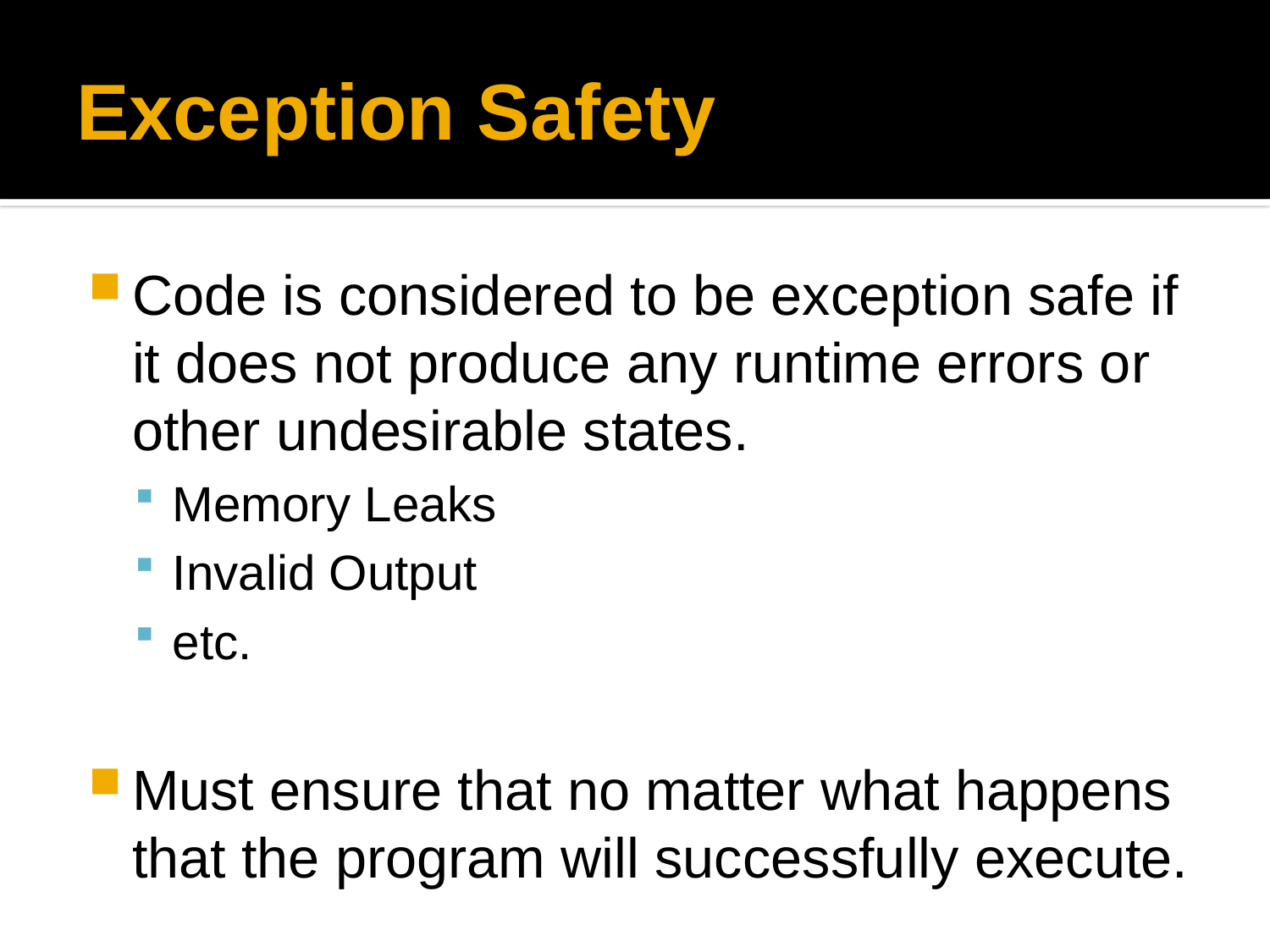

# Exception Safety
Code is considered to be exception safe if it does not produce any runtime errors or other undesirable states.
Memory Leaks
Invalid Output
etc.

Must ensure that no matter what happens that the program will successfully execute.